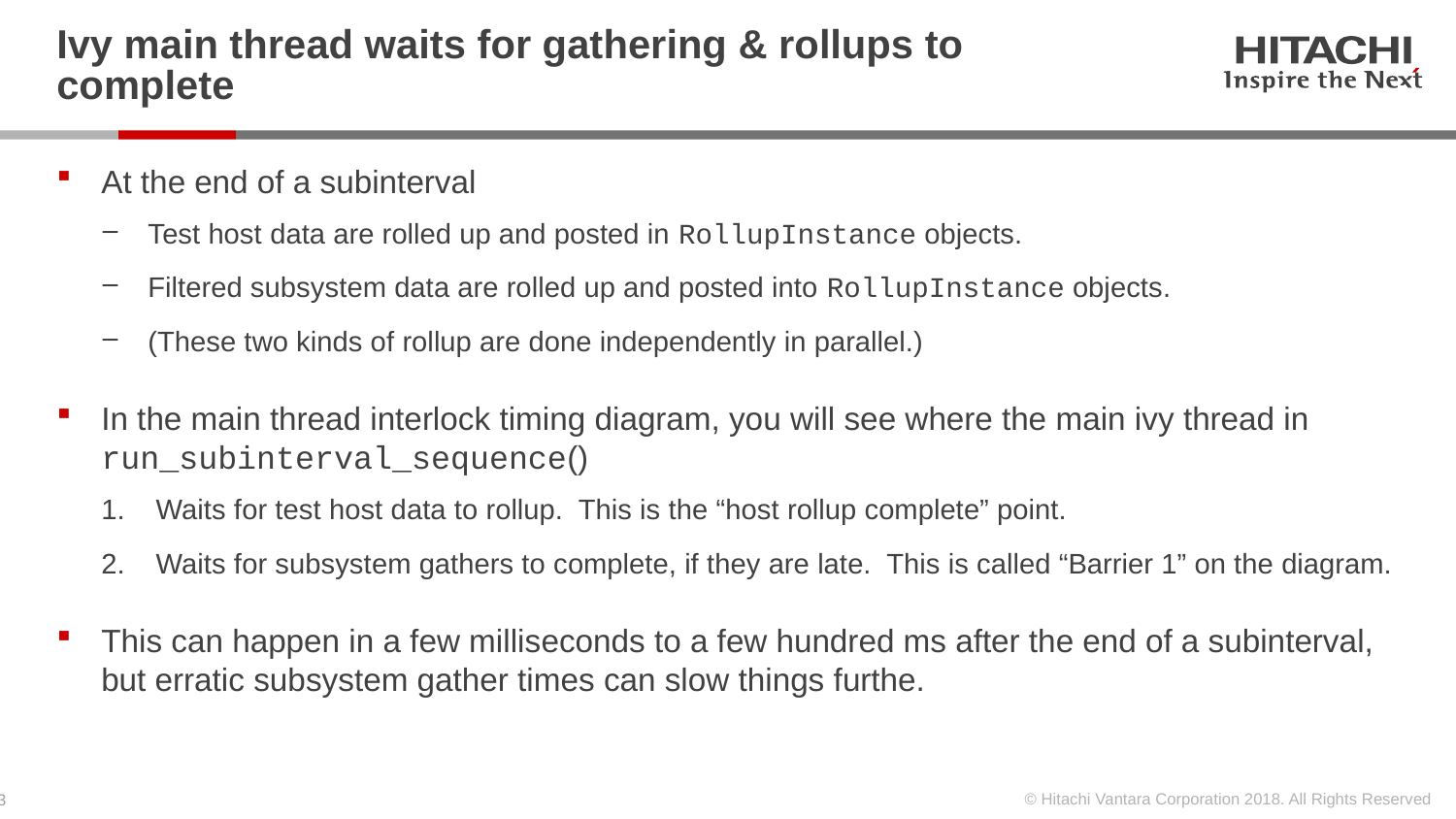

# Ivy main thread waits for gathering & rollups to complete
At the end of a subinterval
Test host data are rolled up and posted in RollupInstance objects.
Filtered subsystem data are rolled up and posted into RollupInstance objects.
(These two kinds of rollup are done independently in parallel.)
In the main thread interlock timing diagram, you will see where the main ivy thread in run_subinterval_sequence()
Waits for test host data to rollup.  This is the “host rollup complete” point.
Waits for subsystem gathers to complete, if they are late.  This is called “Barrier 1” on the diagram.
This can happen in a few milliseconds to a few hundred ms after the end of a subinterval, but erratic subsystem gather times can slow things furthe.